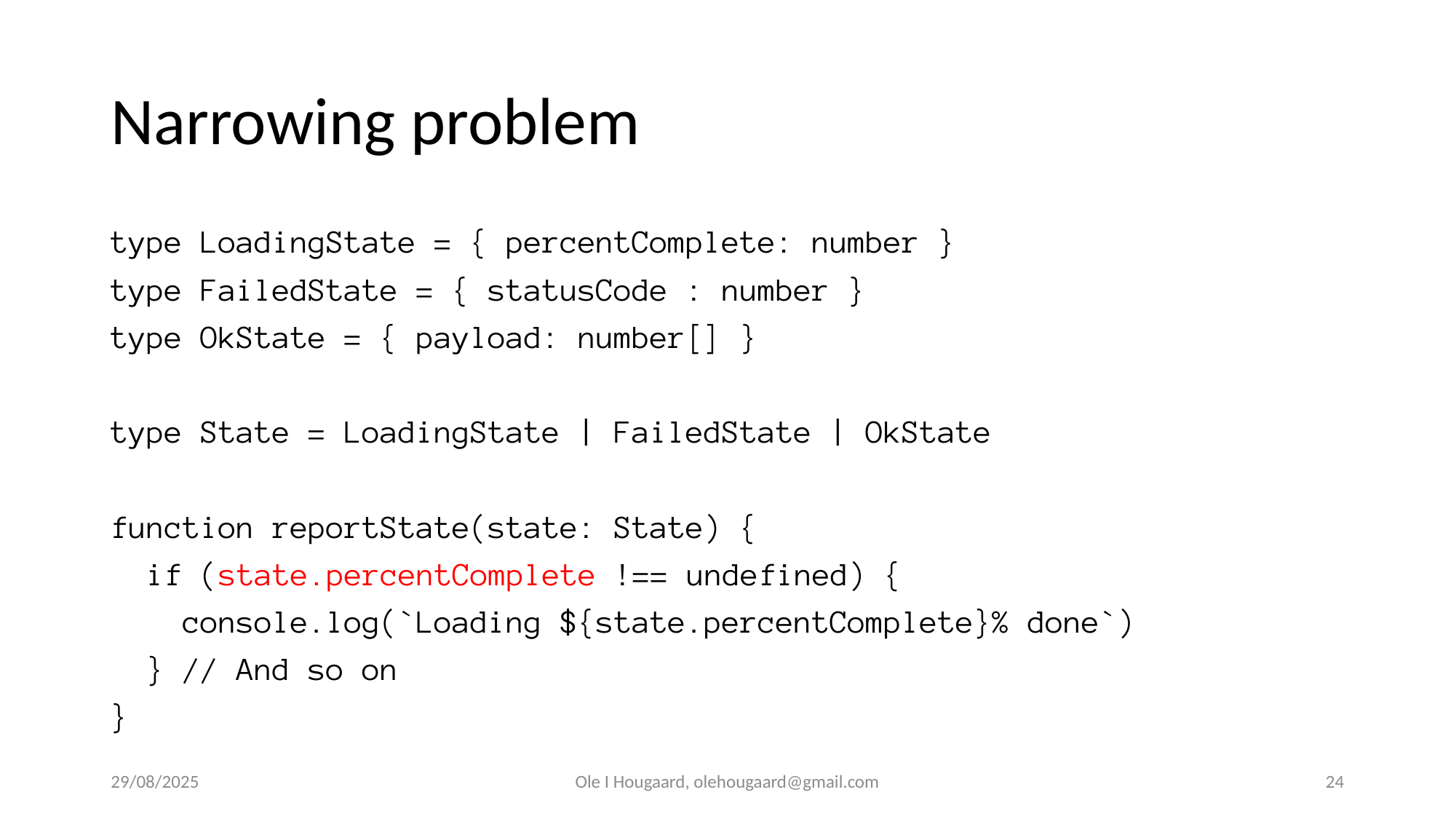

# Narrowing problem
type LoadingState = { percentComplete: number }
type FailedState = { statusCode : number }
type OkState = { payload: number[] }

type State = LoadingState | FailedState | OkState

function reportState(state: State) {
  if (state.percentComplete !== undefined) {
    console.log(`Loading ${state.percentComplete}% done`)
  } // And so on
}
29/08/2025
Ole I Hougaard, olehougaard@gmail.com
24